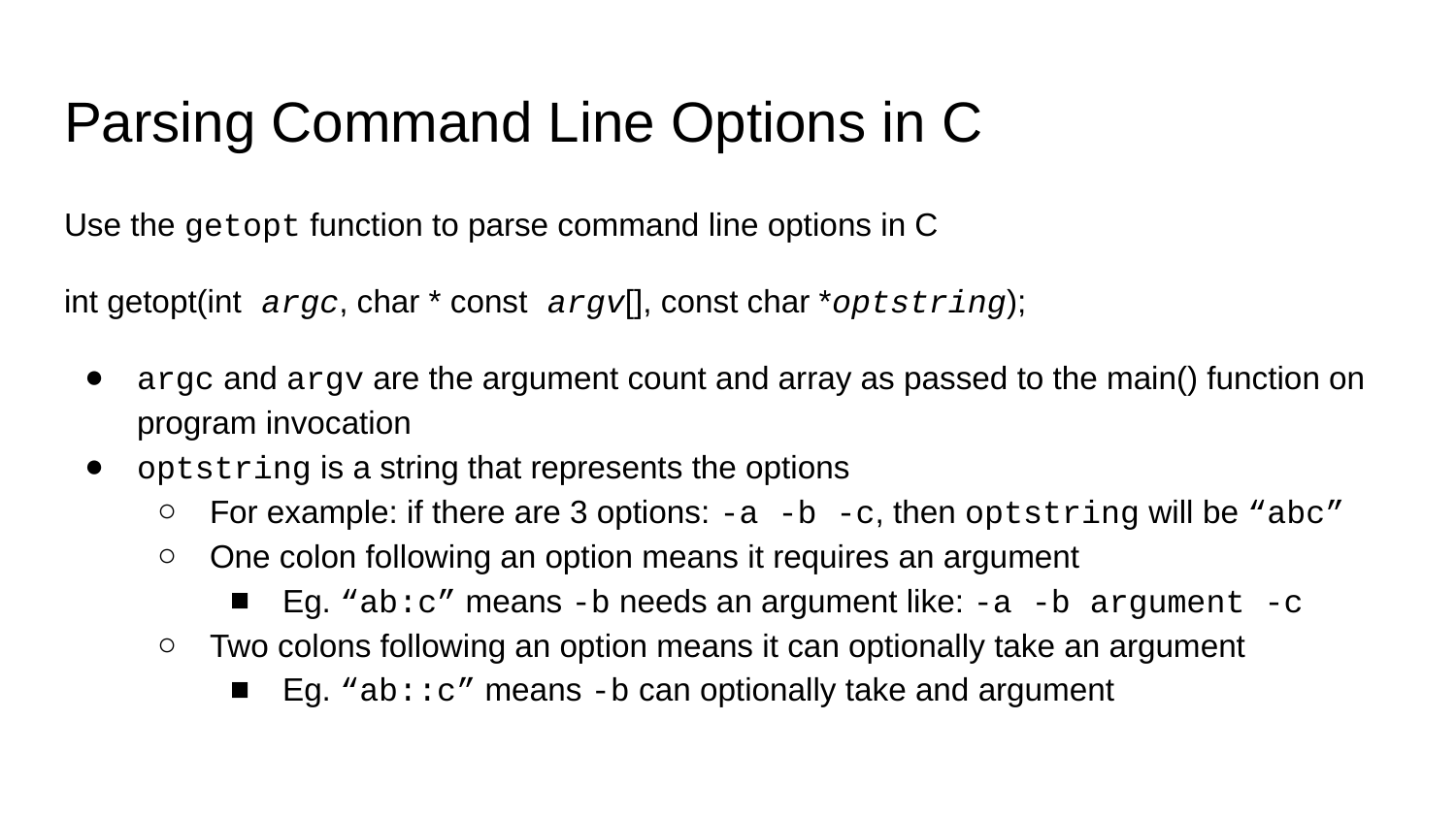

# Parsing Command Line Options in C
Use the getopt function to parse command line options in C
int getopt(int argc, char * const argv[], const char *optstring);
argc and argv are the argument count and array as passed to the main() function on program invocation
optstring is a string that represents the options
For example: if there are 3 options: -a -b -c, then optstring will be “abc”
One colon following an option means it requires an argument
Eg. “ab:c” means -b needs an argument like: -a -b argument -c
Two colons following an option means it can optionally take an argument
Eg. “ab::c” means -b can optionally take and argument